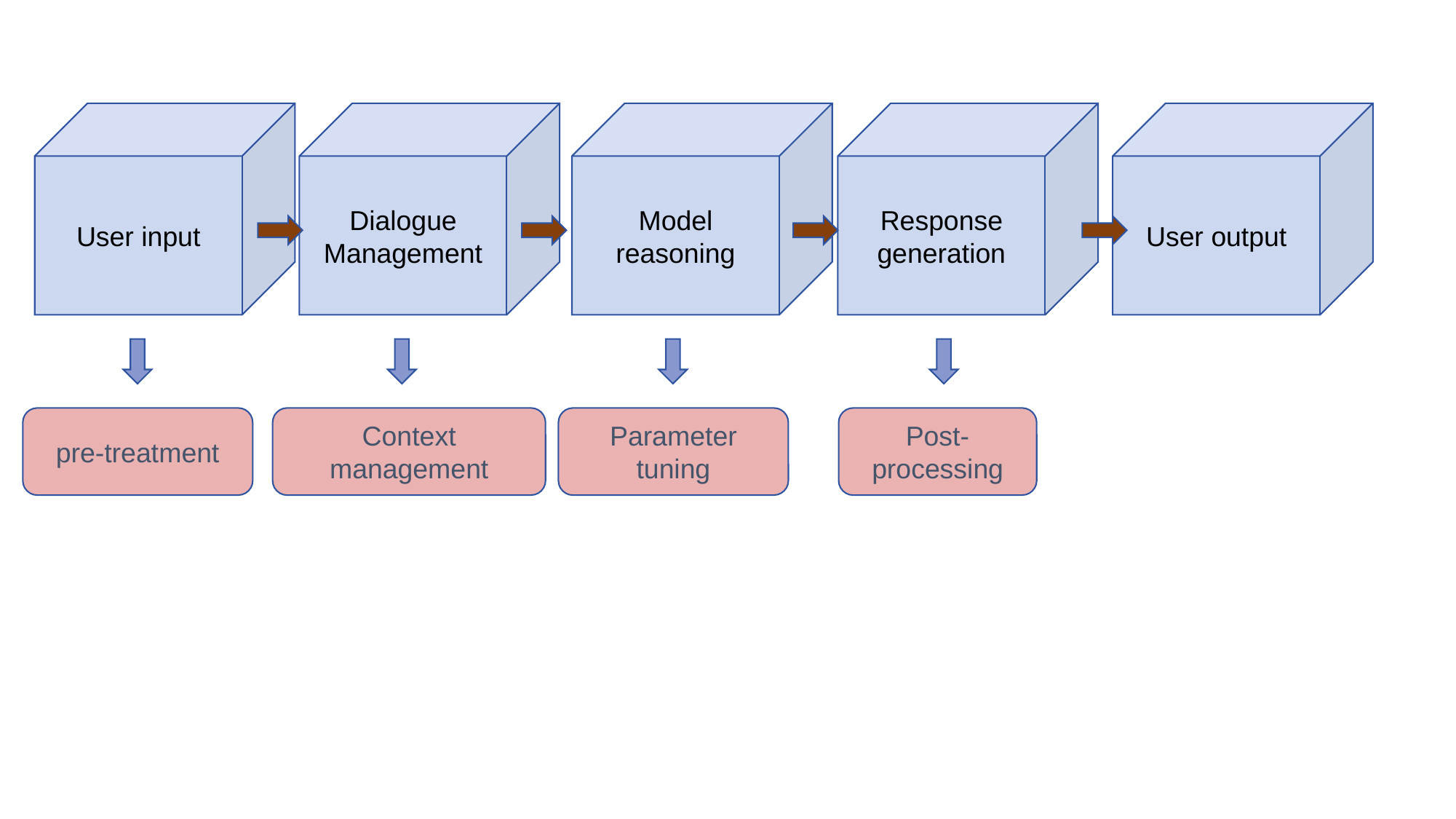

User input
Dialogue Management
Model reasoning
Response generation
User output

pre-treatment
Context management
Parameter tuning
Post-processing